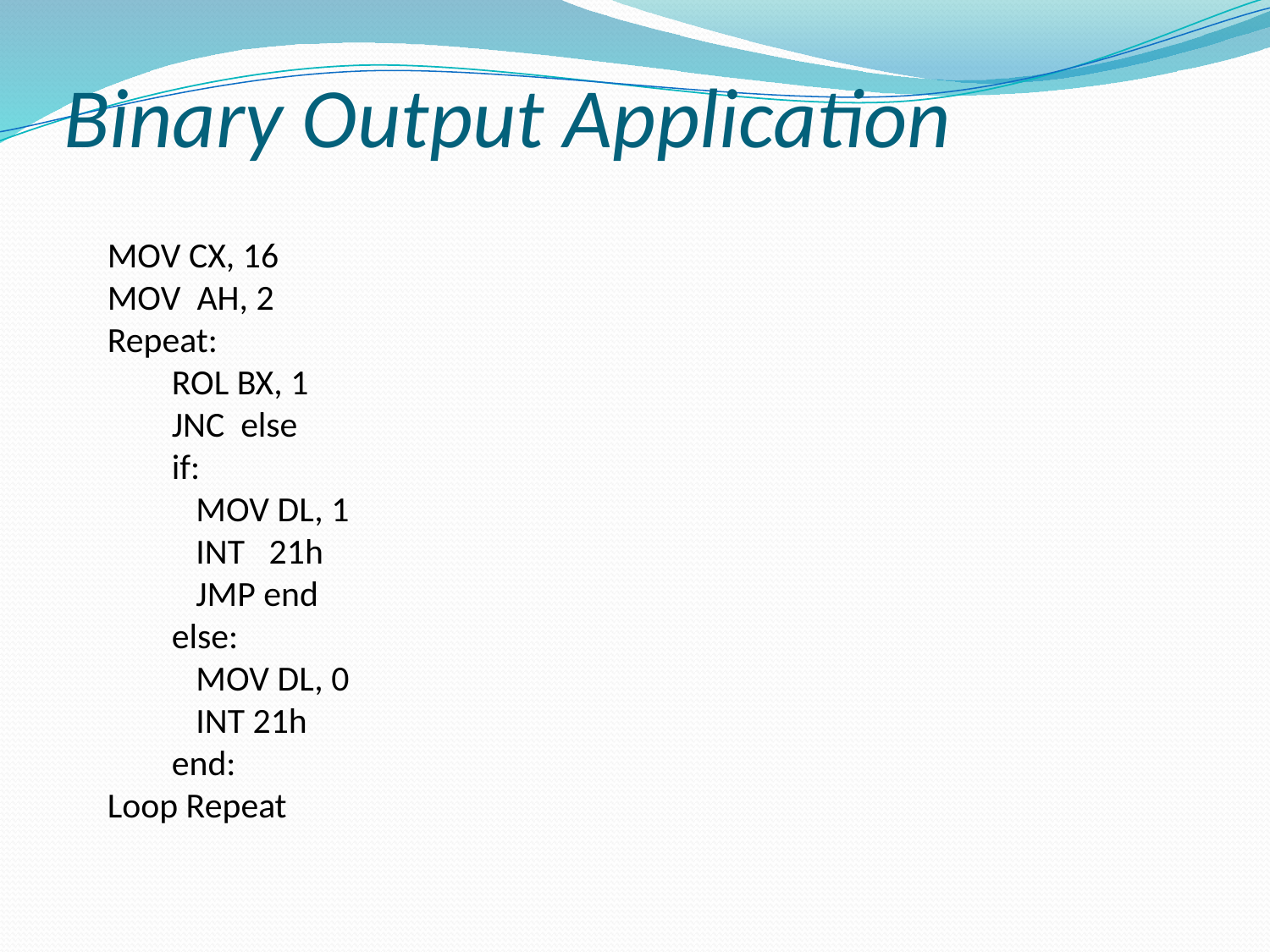

# Binary Output Application
MOV CX, 16
MOV  AH, 2
Repeat:
        ROL BX, 1
        JNC  else
        if:
           MOV DL, 1
           INT   21h
           JMP end
        else:
           MOV DL, 0
           INT 21h
        end:
Loop Repeat